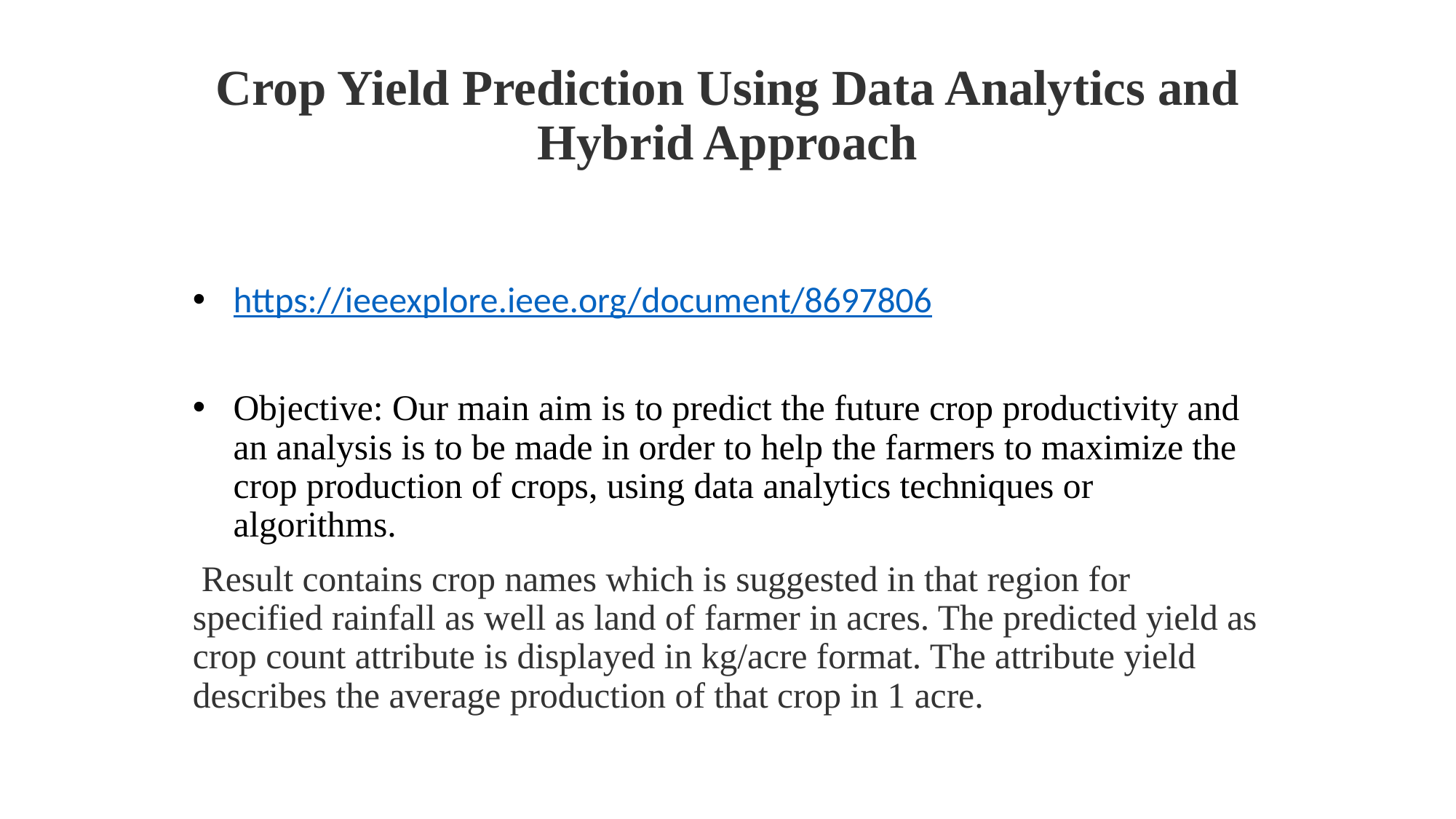

# Crop Yield Prediction Using Data Analytics and Hybrid Approach
https://ieeexplore.ieee.org/document/8697806

Objective: Our main aim is to predict the future crop productivity and an analysis is to be made in order to help the farmers to maximize the crop production of crops, using data analytics techniques or algorithms.
 Result contains crop names which is suggested in that region for specified rainfall as well as land of farmer in acres. The predicted yield as crop count attribute is displayed in kg/acre format. The attribute yield describes the average production of that crop in 1 acre.